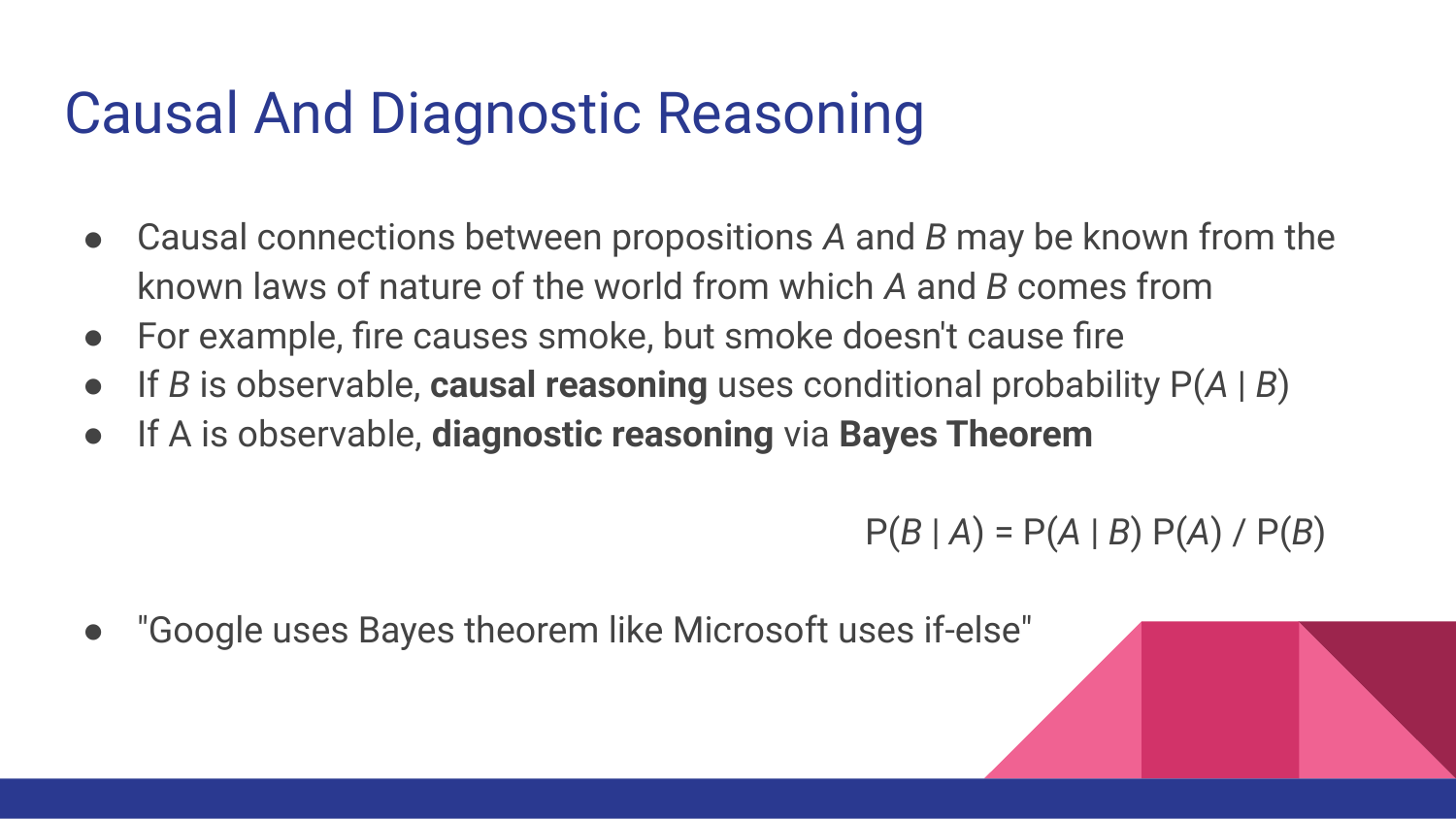

# Causal And Diagnostic Reasoning
Causal connections between propositions A and B may be known from the known laws of nature of the world from which A and B comes from
For example, fire causes smoke, but smoke doesn't cause fire
If B is observable, causal reasoning uses conditional probability P(A | B)
If A is observable, diagnostic reasoning via Bayes Theorem
					P(B | A) = P(A | B) P(A) / P(B)
"Google uses Bayes theorem like Microsoft uses if-else"